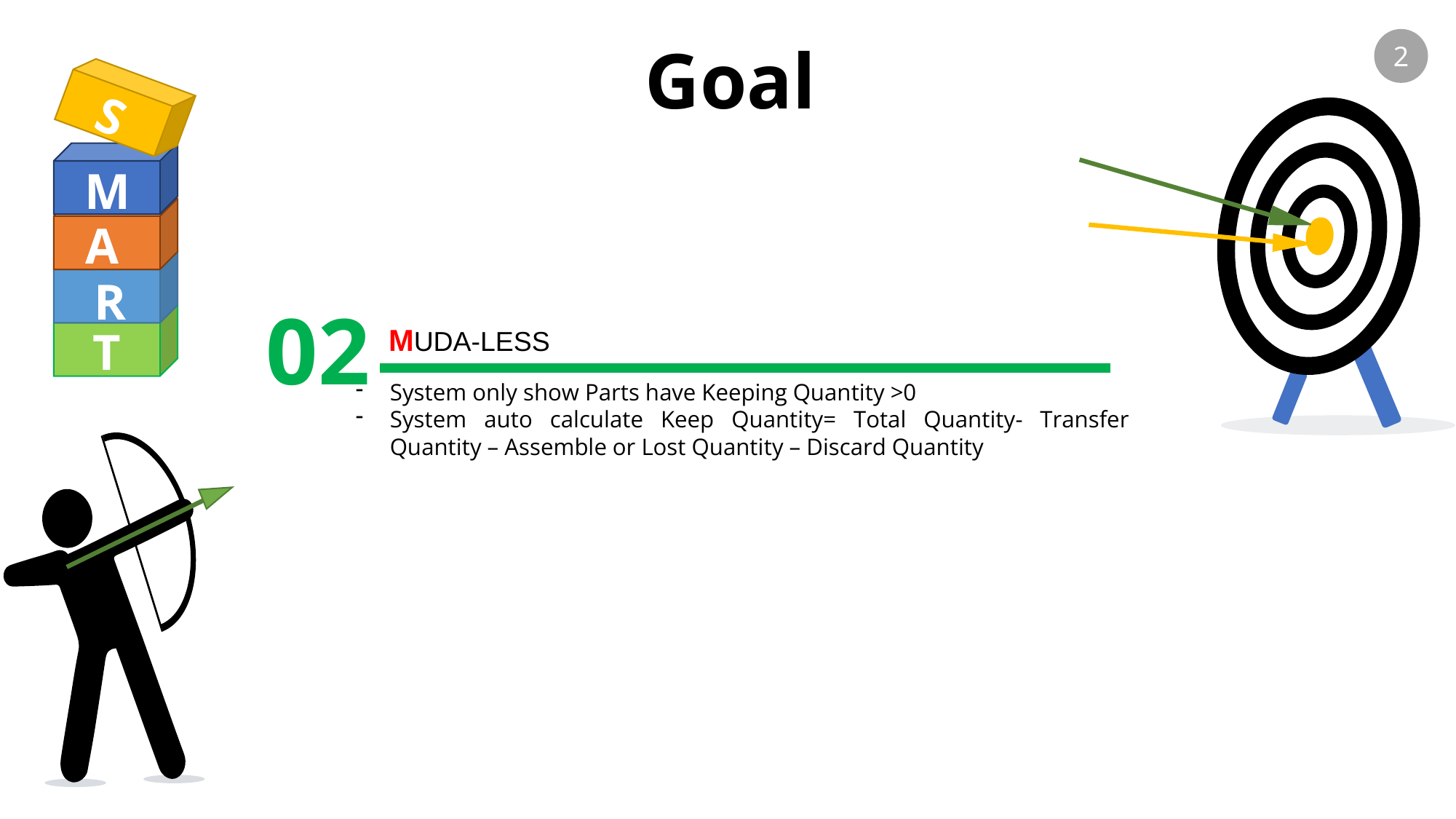

Goal
2

S

M

A

R

T

02
MUDA-LESS

System only show Parts have Keeping Quantity >0
System auto calculate Keep Quantity= Total Quantity- Transfer Quantity – Assemble or Lost Quantity – Discard Quantity